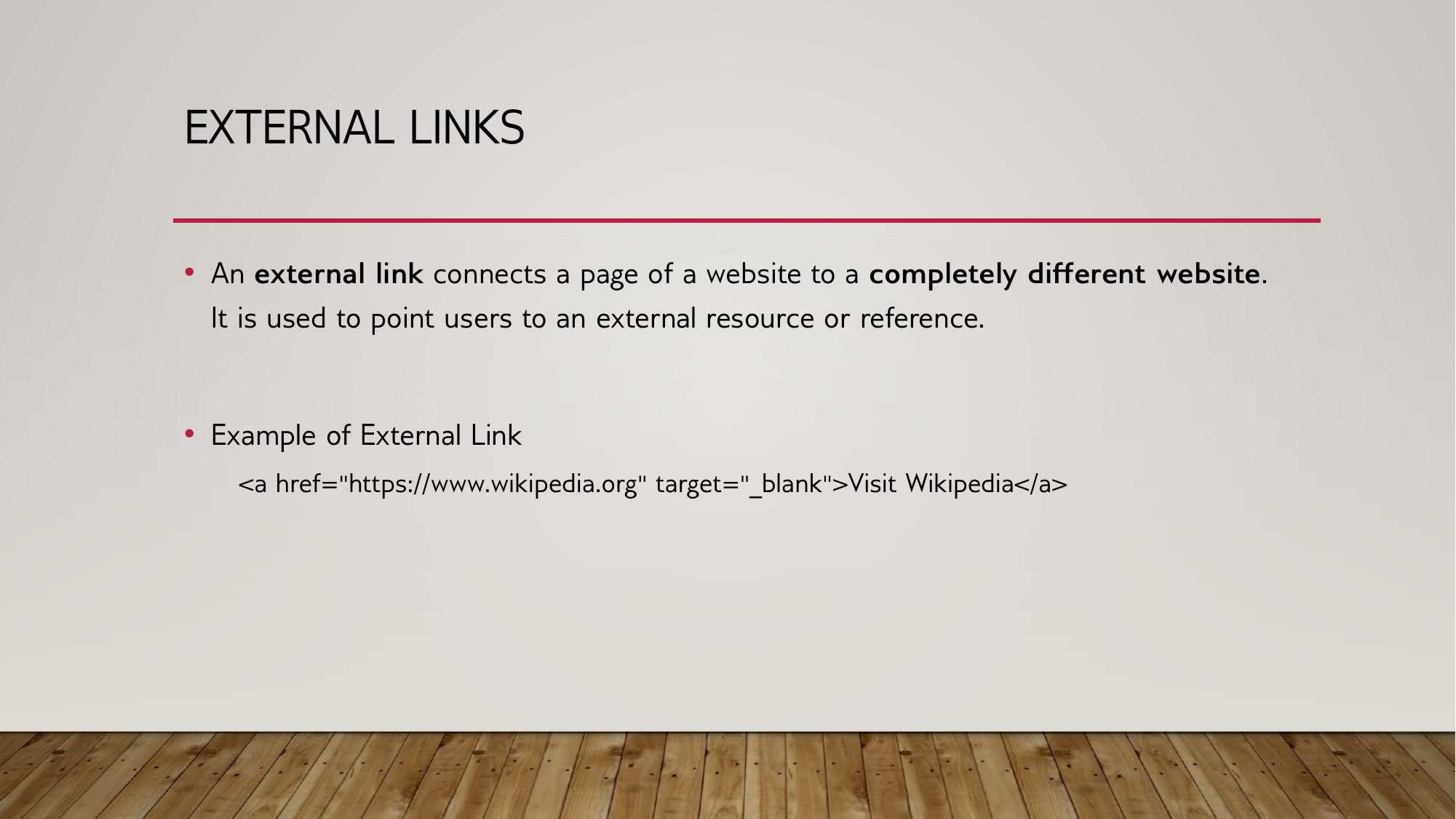

# EXTERNAL LINKS
An external link connects a page of a website to a completely different website.
It is used to point users to an external resource or reference.

Example of External Link
<a href="https://www.wikipedia.org" target="_blank">Visit Wikipedia</a>